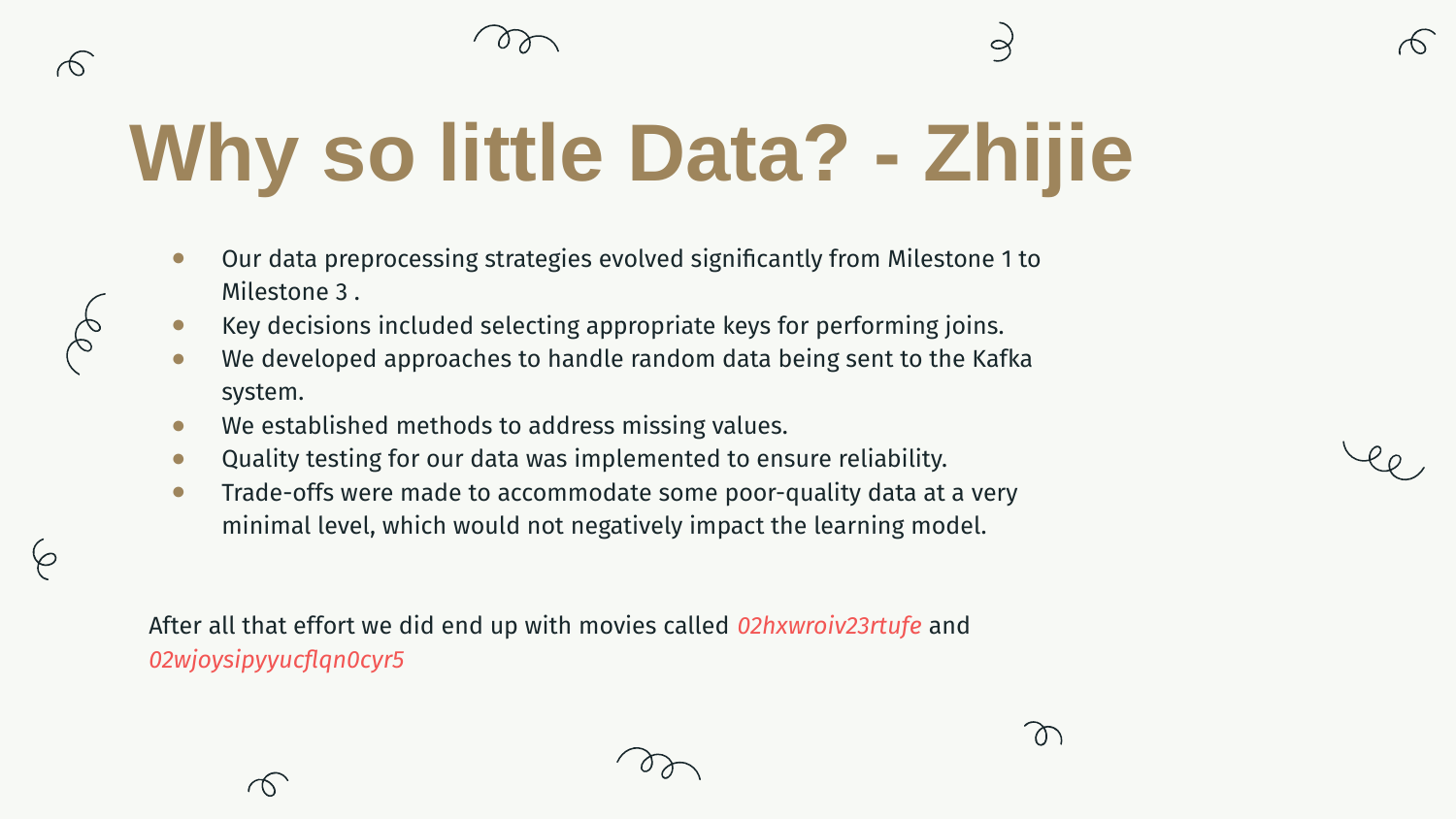

# Why so little Data? - Zhijie
Our data preprocessing strategies evolved significantly from Milestone 1 to Milestone 3 .
Key decisions included selecting appropriate keys for performing joins.
We developed approaches to handle random data being sent to the Kafka system.
We established methods to address missing values.
Quality testing for our data was implemented to ensure reliability.
Trade-offs were made to accommodate some poor-quality data at a very minimal level, which would not negatively impact the learning model.

After all that effort we did end up with movies called 02hxwroiv23rtufe and 02wjoysipyyucflqn0cyr5